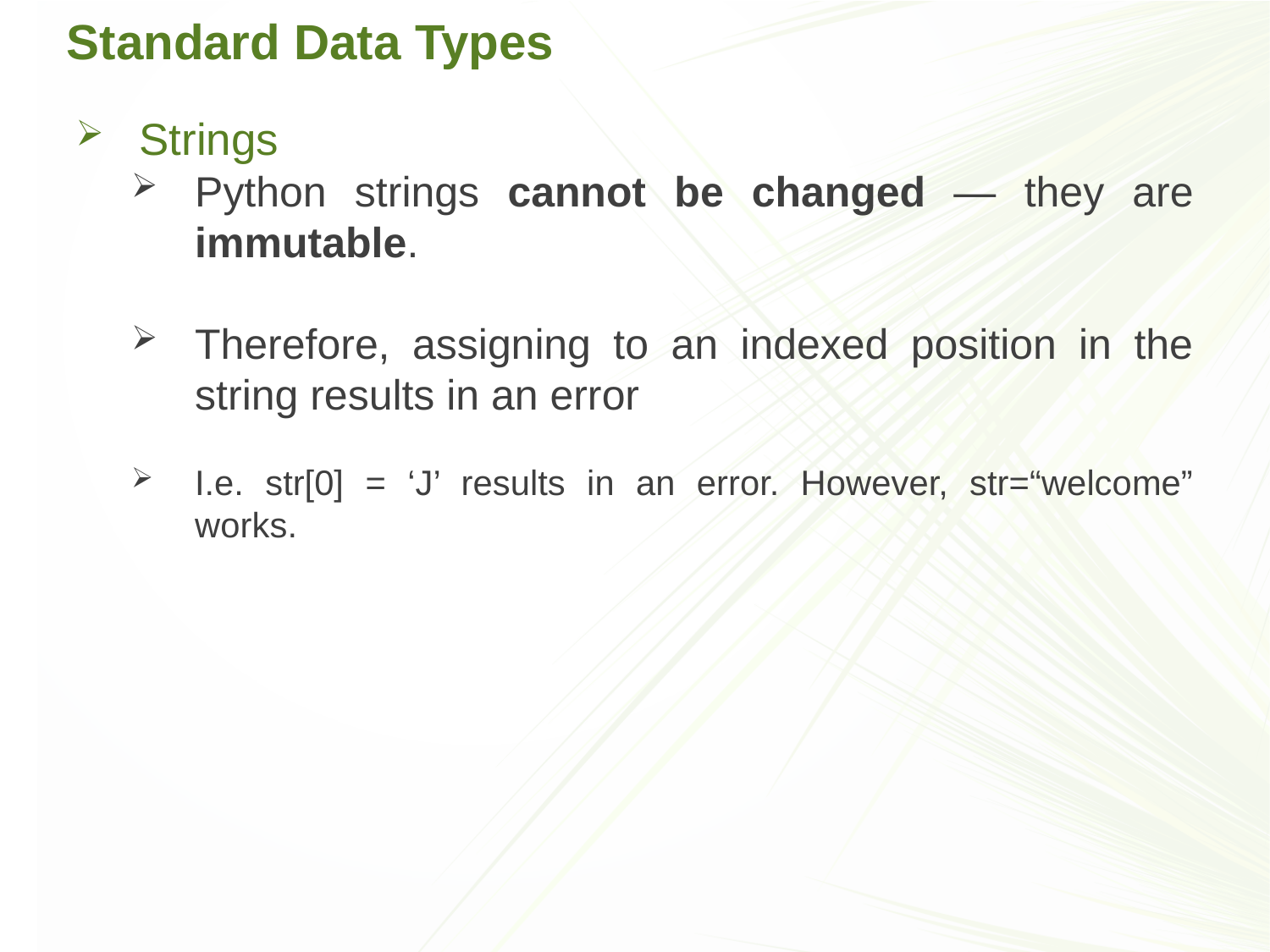

# Standard Data Types
Strings
Python strings cannot be changed — they are immutable.

Therefore, assigning to an indexed position in the string results in an error

I.e. str[0] = ‘J’ results in an error. However, str=“welcome” works.